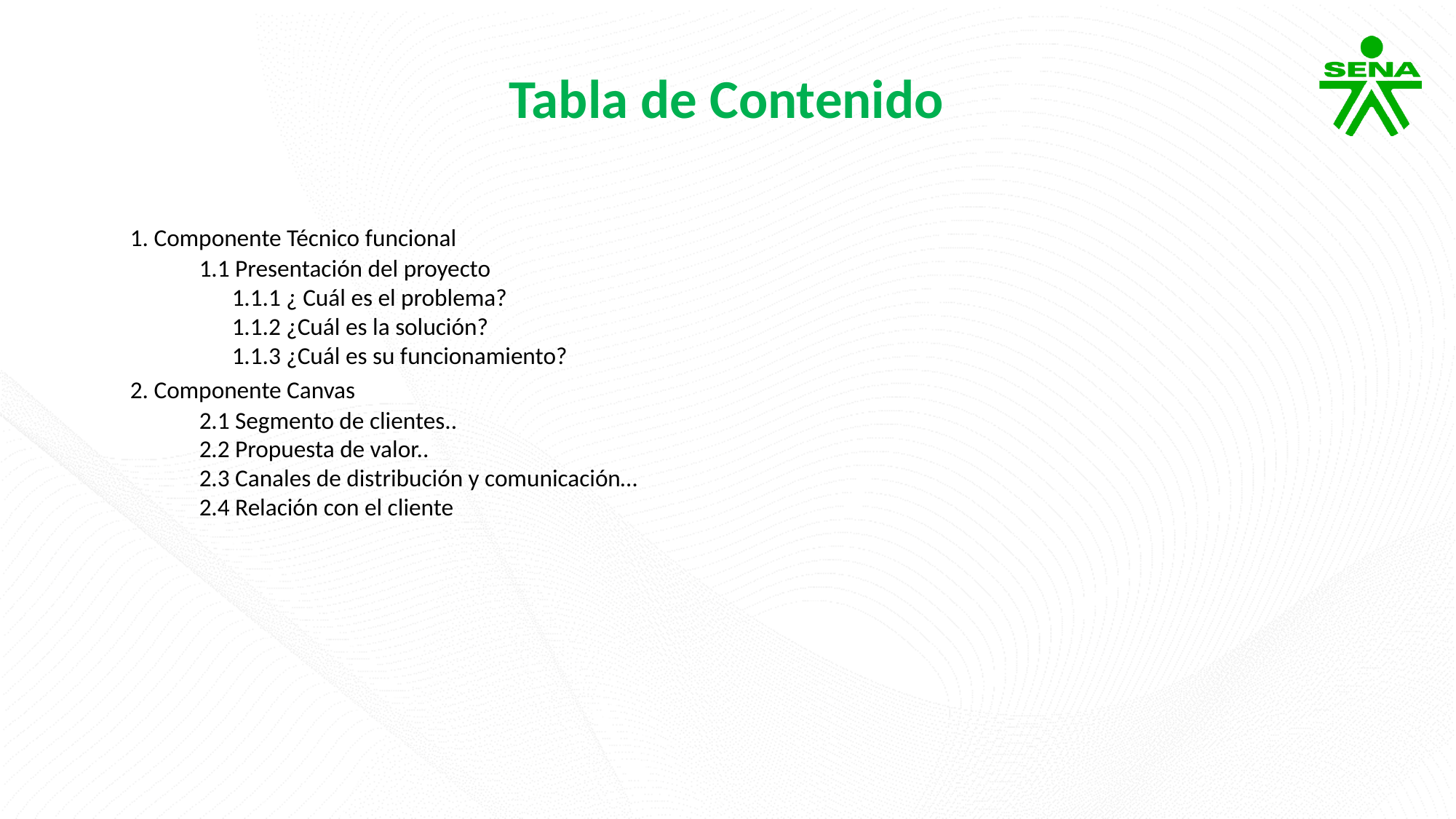

Tabla de Contenido
1. Componente Técnico funcional
1.1 Presentación del proyecto
      1.1.1 ¿ Cuál es el problema?
      1.1.2 ¿Cuál es la solución?
      1.1.3 ¿Cuál es su funcionamiento?
2. Componente Canvas
2.1 Segmento de clientes..
2.2 Propuesta de valor..
2.3 Canales de distribución y comunicación…
2.4 Relación con el cliente